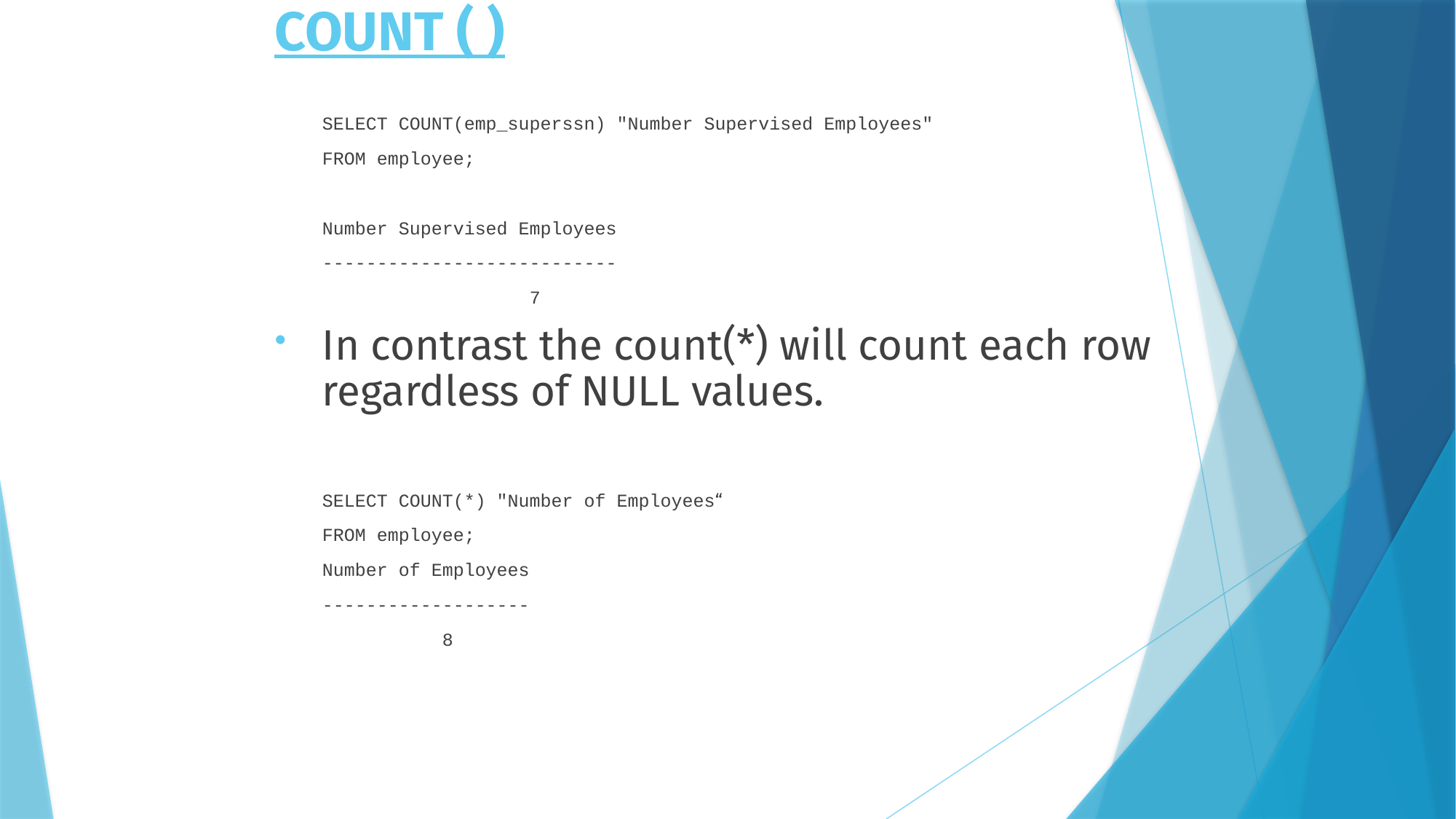

# COUNT ( )
	SELECT COUNT(emp_superssn) "Number Supervised Employees"
	FROM employee;

	Number Supervised Employees
	---------------------------
   	                   7
In contrast the count(*) will count each row regardless of NULL values.

	SELECT COUNT(*) "Number of Employees“
	FROM employee;
	Number of Employees
	-------------------
   	           8